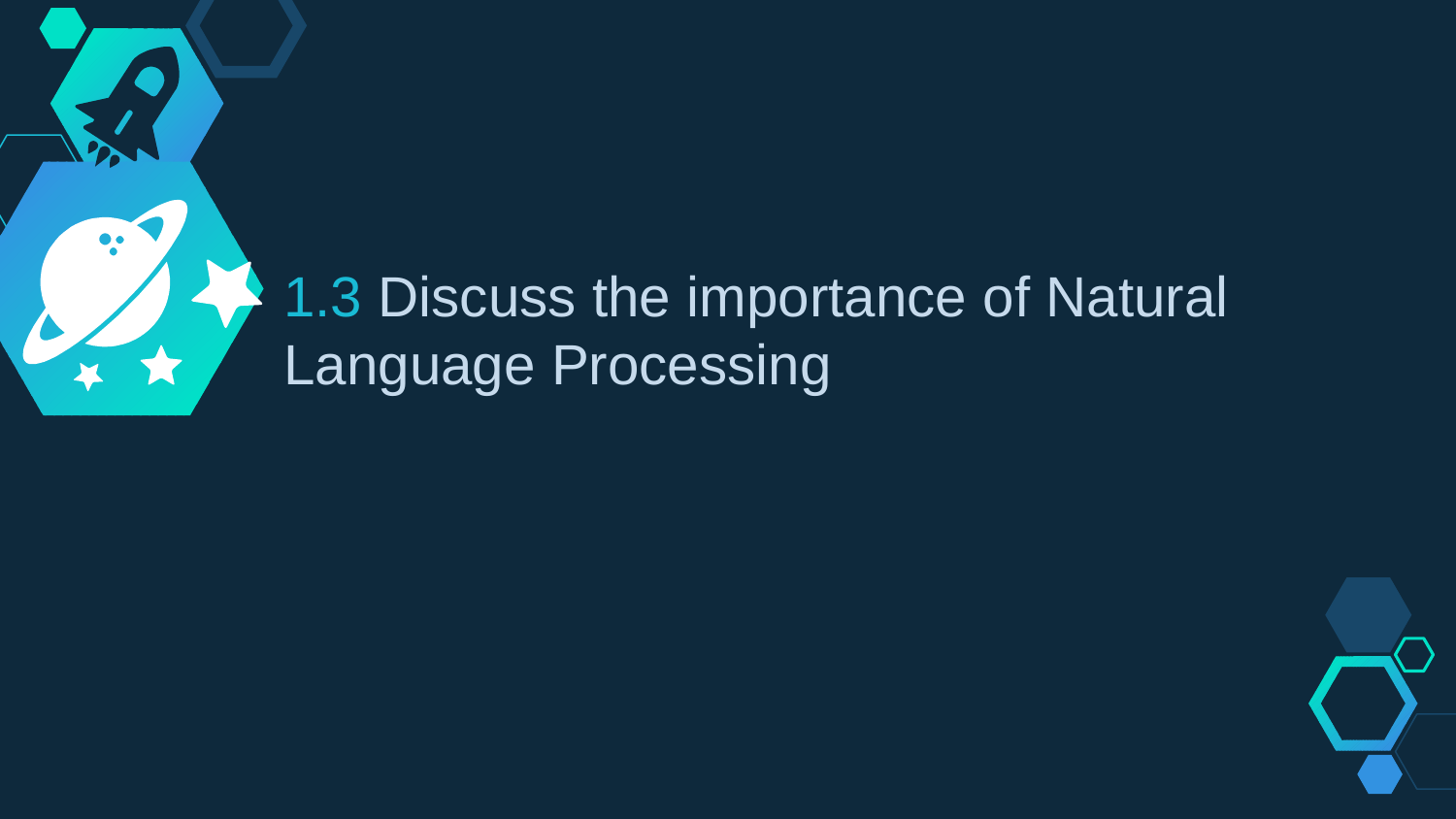

1.3 Discuss the importance of Natural Language Processing